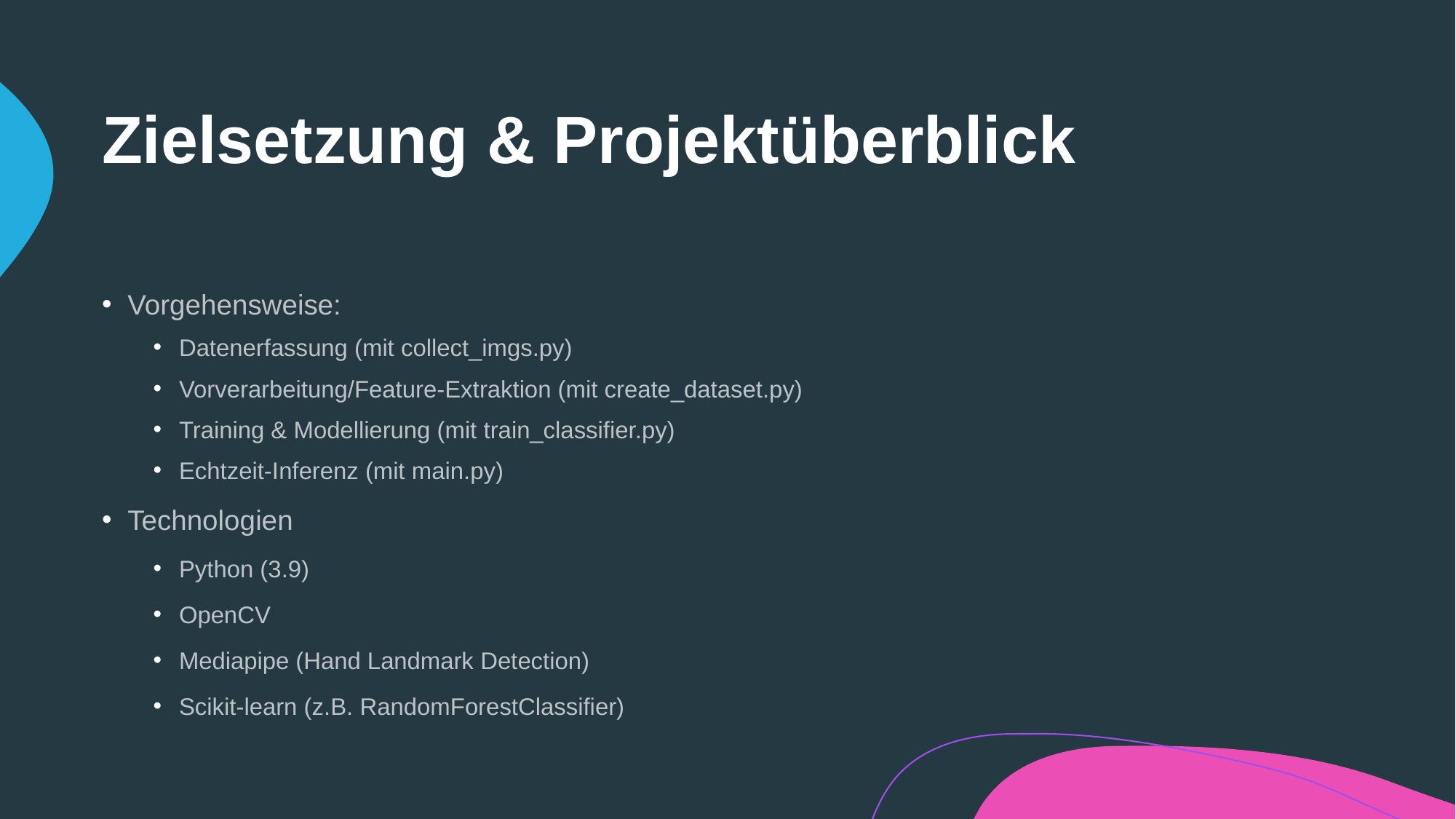

# Zielsetzung & Projektüberblick
Vorgehensweise:
Datenerfassung (mit collect_imgs.py)
Vorverarbeitung/Feature-Extraktion (mit create_dataset.py)
Training & Modellierung (mit train_classifier.py)
Echtzeit-Inferenz (mit main.py)
Technologien
Python (3.9)
OpenCV
Mediapipe (Hand Landmark Detection)
Scikit-learn (z.B. RandomForestClassifier)